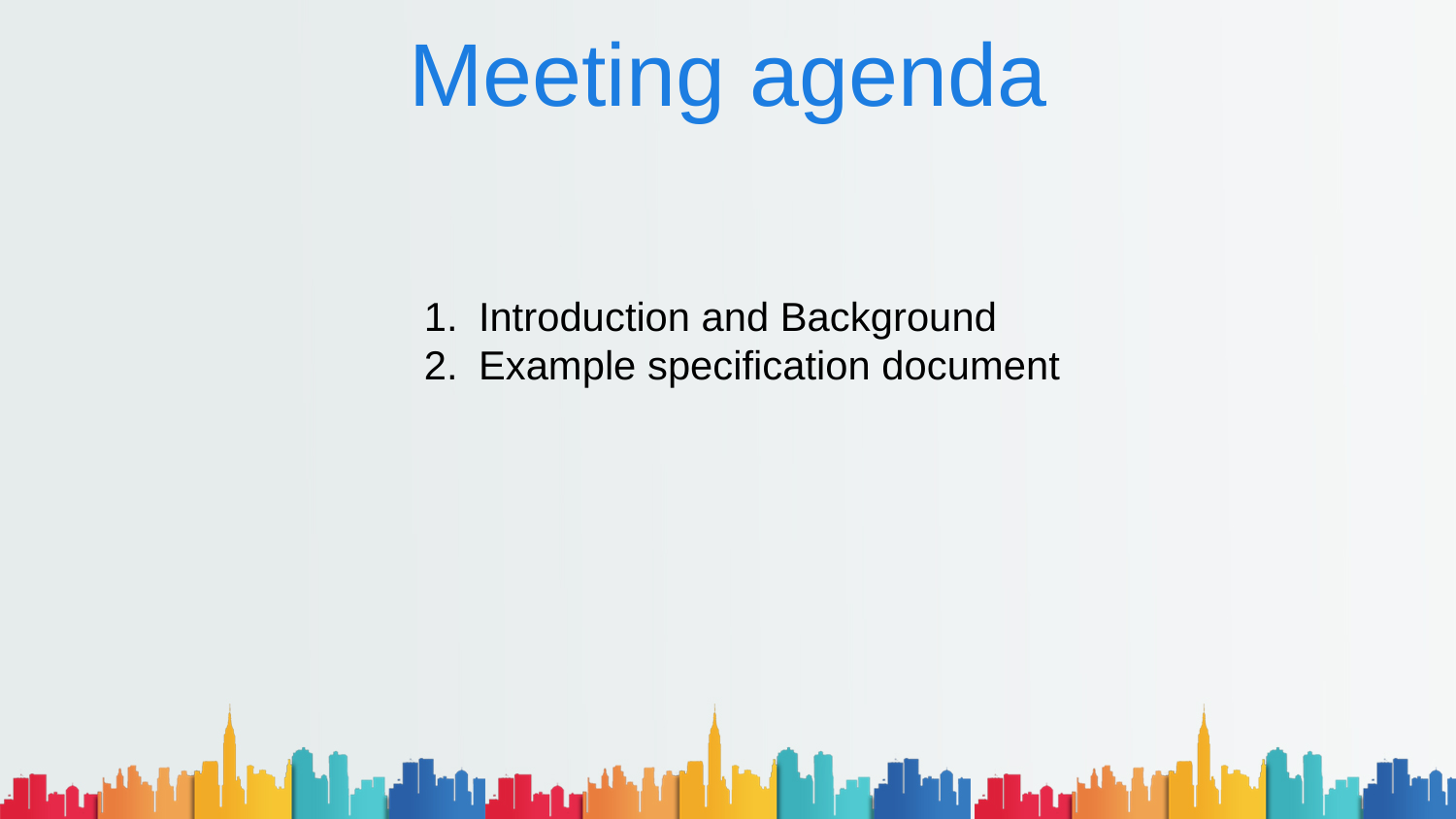

# Meeting agenda
Introduction and Background
Example specification document